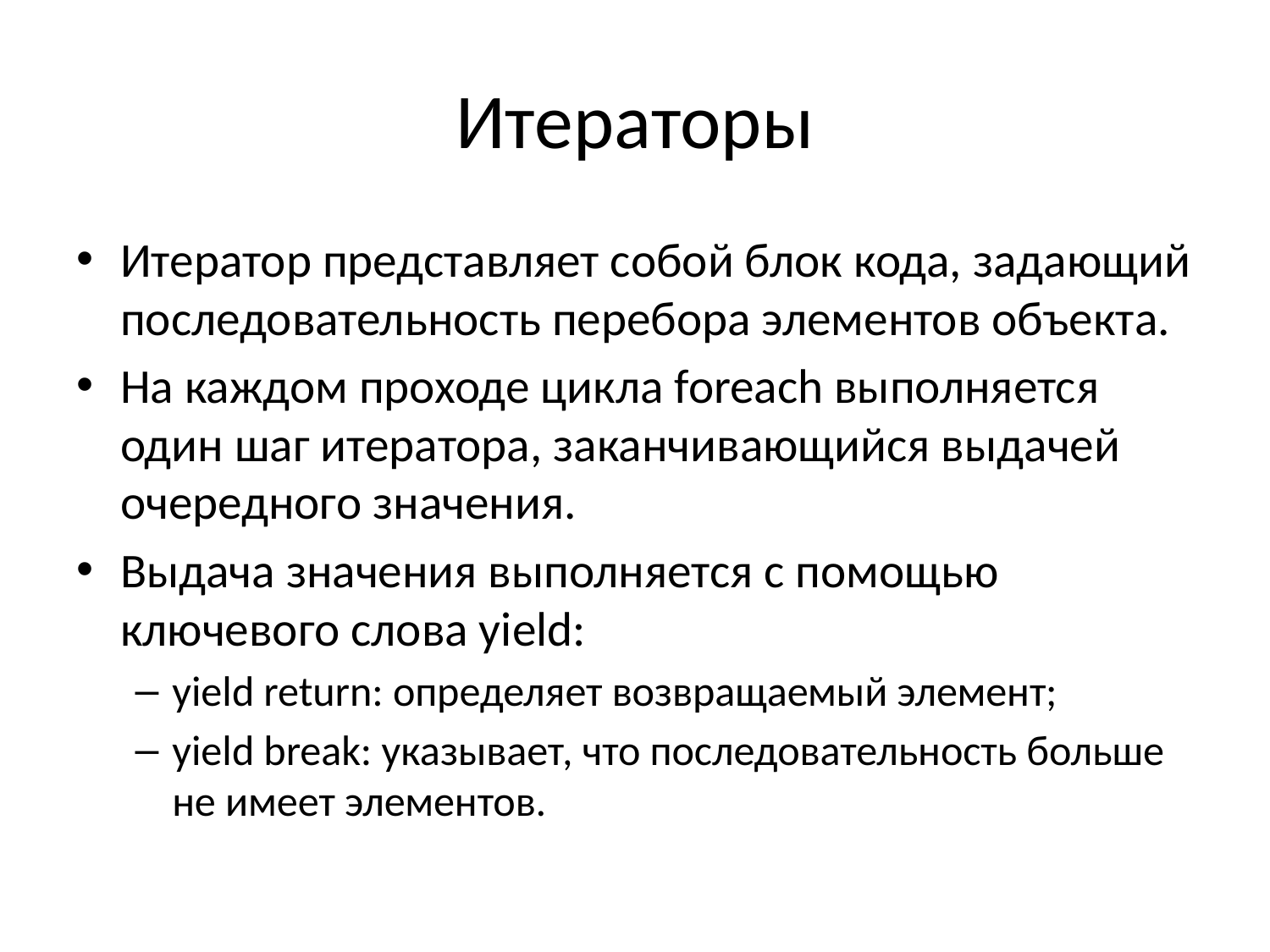

# Итераторы
Итератор представляет собой блок кода, задающий последовательность перебора элементов объекта.
На каждом проходе цикла foreach выполняется один шаг итератора, заканчивающийся выдачей очередного значения.
Выдача значения выполняется с помощью ключевого слова yield:
yield return: определяет возвращаемый элемент;
yield break: указывает, что последовательность больше не имеет элементов.